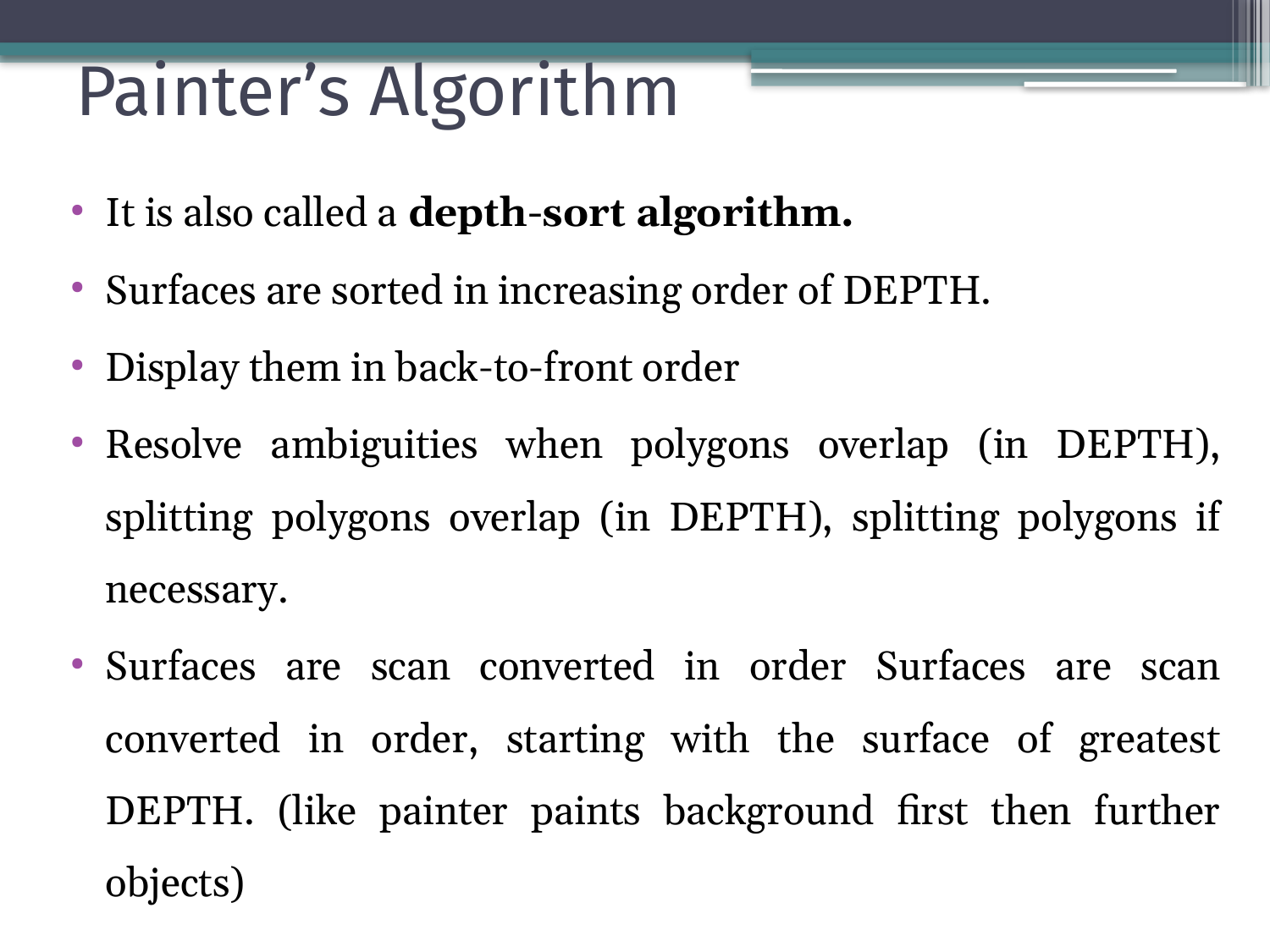

# Painter’s Algorithm
It is also called a depth-sort algorithm.
Surfaces are sorted in increasing order of DEPTH.
Display them in back-to-front order
Resolve ambiguities when polygons overlap (in DEPTH), splitting polygons overlap (in DEPTH), splitting polygons if necessary.
Surfaces are scan converted in order Surfaces are scan converted in order, starting with the surface of greatest DEPTH. (like painter paints background first then further objects)